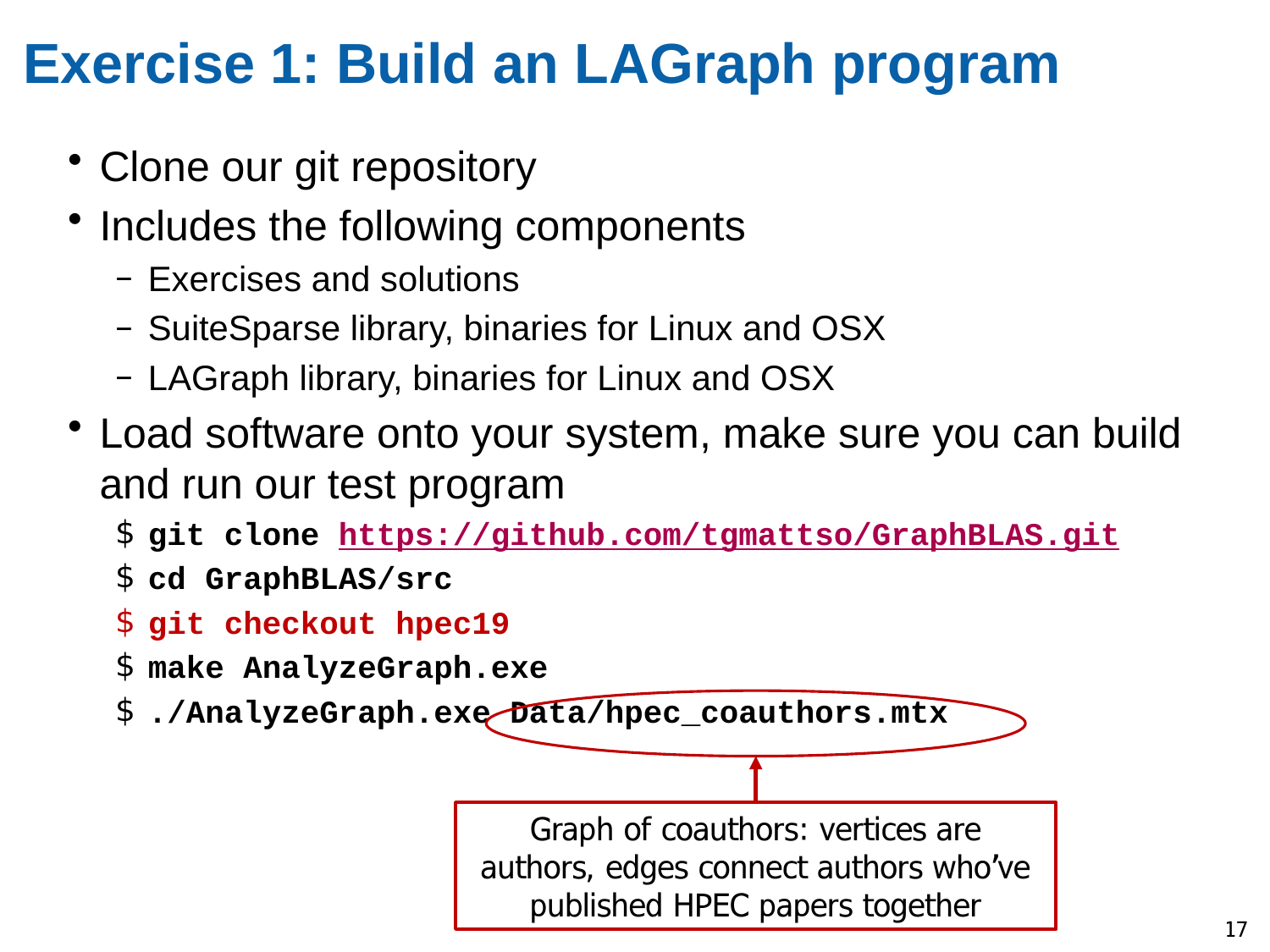

# Exercise 1: Build an LAGraph program
Clone our git repository
Includes the following components
Exercises and solutions
SuiteSparse library, binaries for Linux and OSX
LAGraph library, binaries for Linux and OSX
Load software onto your system, make sure you can build and run our test program
git clone https://github.com/tgmattso/GraphBLAS.git
cd GraphBLAS/src
git checkout hpec19
make AnalyzeGraph.exe
./AnalyzeGraph.exe Data/hpec_coauthors.mtx

Graph of coauthors: vertices are authors, edges connect authors who’ve published HPEC papers together
17